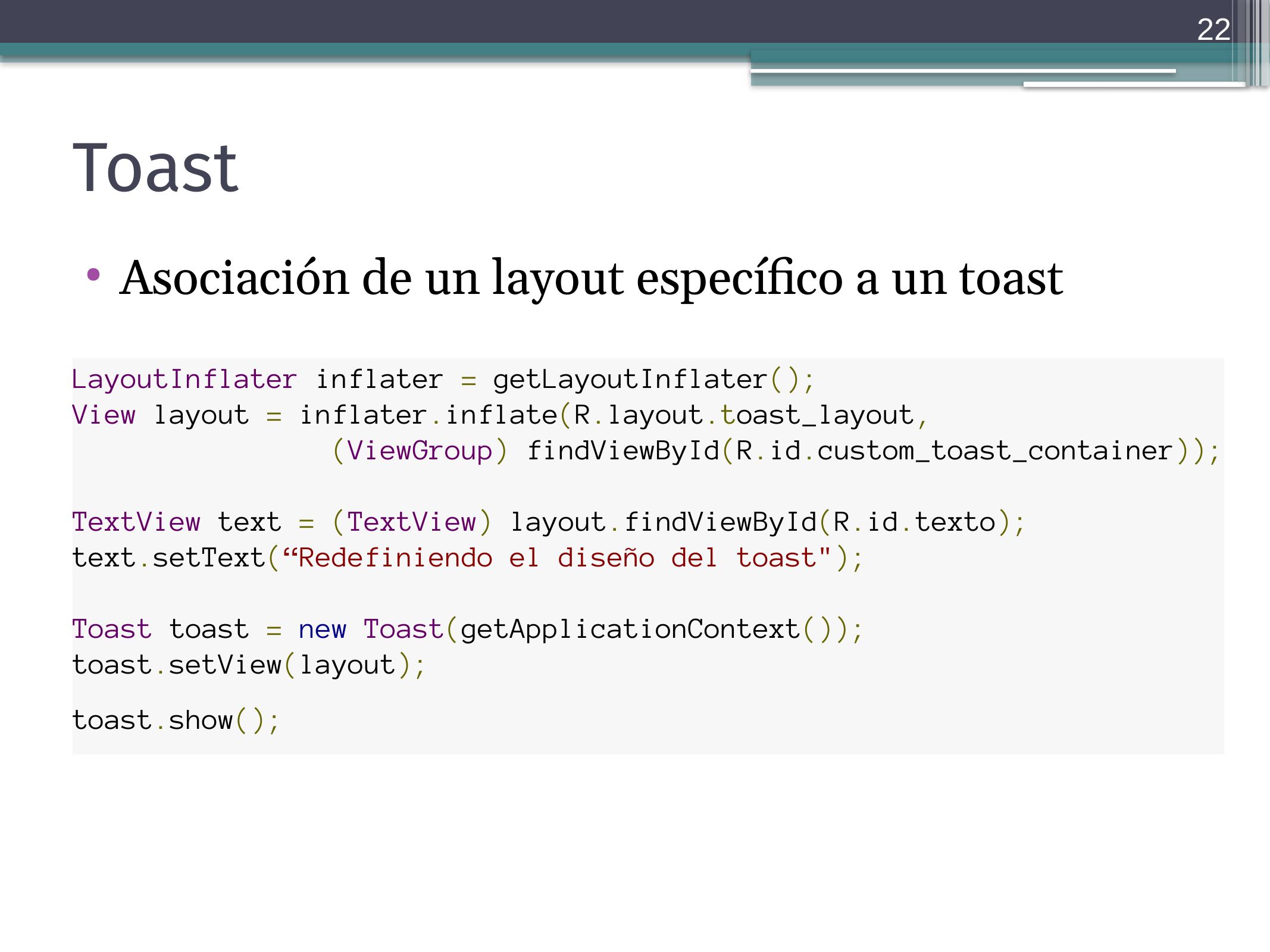

22
# Toast
Asociación de un layout específico a un toast
LayoutInflater inflater = getLayoutInflater();
View layout = inflater.inflate(R.layout.toast_layout,
                (ViewGroup) findViewById(R.id.custom_toast_container));
TextView text = (TextView) layout.findViewById(R.id.texto);
text.setText(“Redefiniendo el diseño del toast");
Toast toast = new Toast(getApplicationContext());
toast.setView(layout);
toast.show();